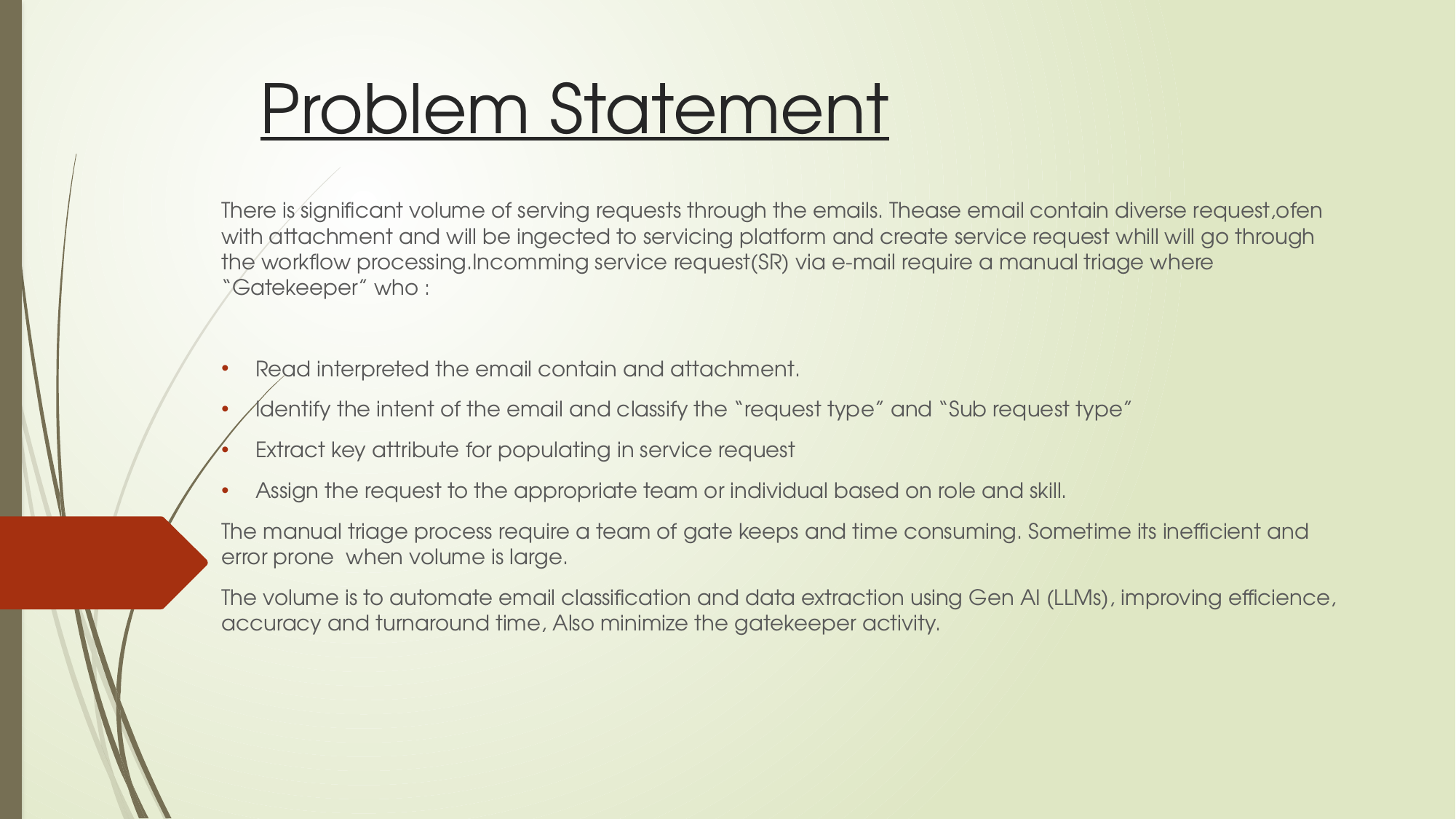

# Problem Statement
There is significant volume of serving requests through the emails. Thease email contain diverse request,ofen with attachment and will be ingected to servicing platform and create service request whill will go through the workflow processing.Incomming service request(SR) via e-mail require a manual triage where “Gatekeeper” who :

Read interpreted the email contain and attachment.
Identify the intent of the email and classify the “request type” and “Sub request type”
Extract key attribute for populating in service request
Assign the request to the appropriate team or individual based on role and skill.
The manual triage process require a team of gate keeps and time consuming. Sometime its inefficient and error prone  when volume is large.
The volume is to automate email classification and data extraction using Gen AI (LLMs), improving efficience, accuracy and turnaround time, Also minimize the gatekeeper activity.